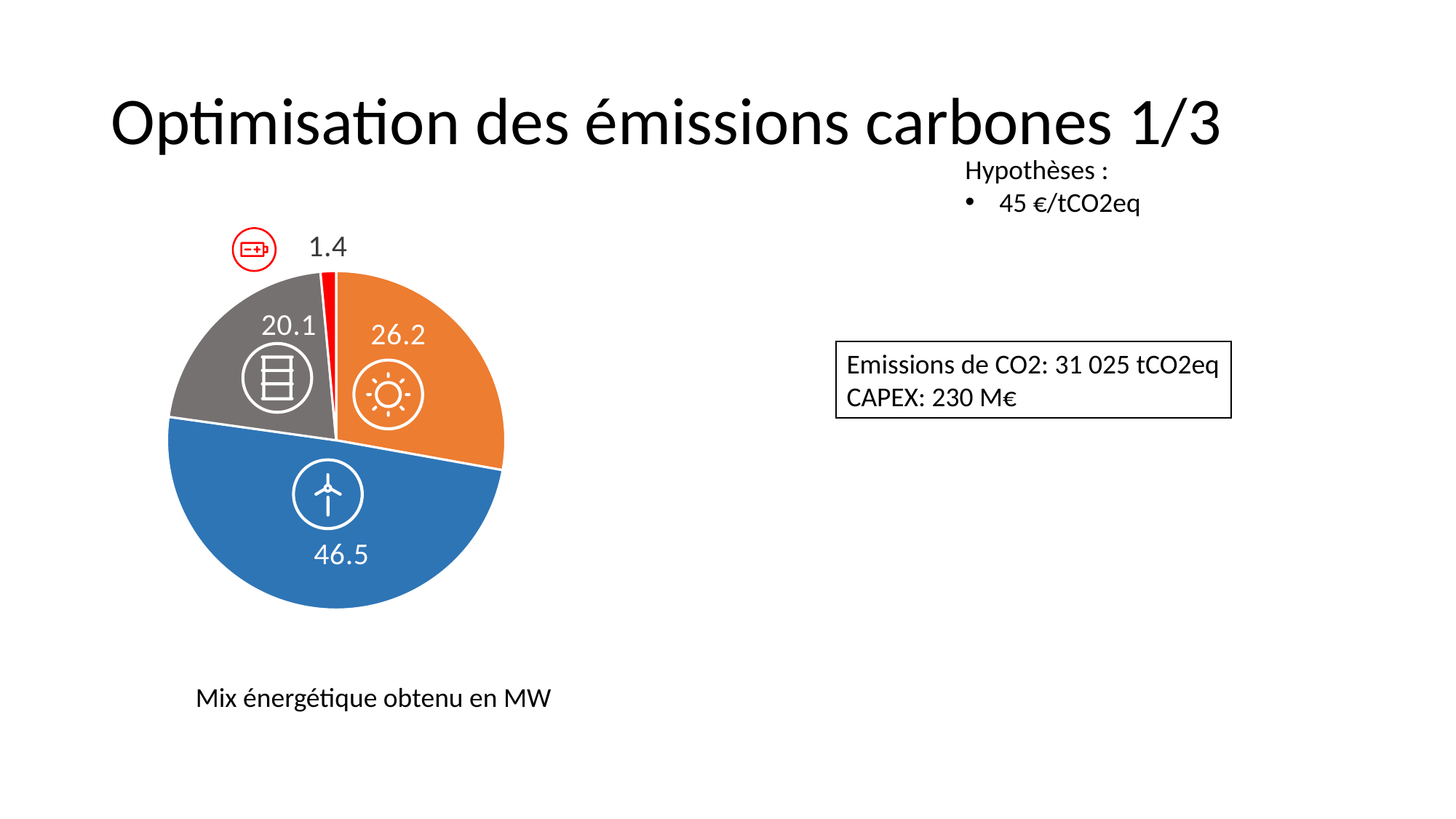

# Optimisation des émissions carbones 1/3
Hypothèses :
45 €/tCO2eq

### Chart

| Category | 45 |
|---|---|
| Solaire | 26.21368903 |
| Éolien | 46.53202333 |
| Diesel | 20.06925953 |
| Stockage | 1.39625918 |

Emissions de CO2: 31 025 tCO2eq
CAPEX: 230 M€

Mix énergétique obtenu en MW